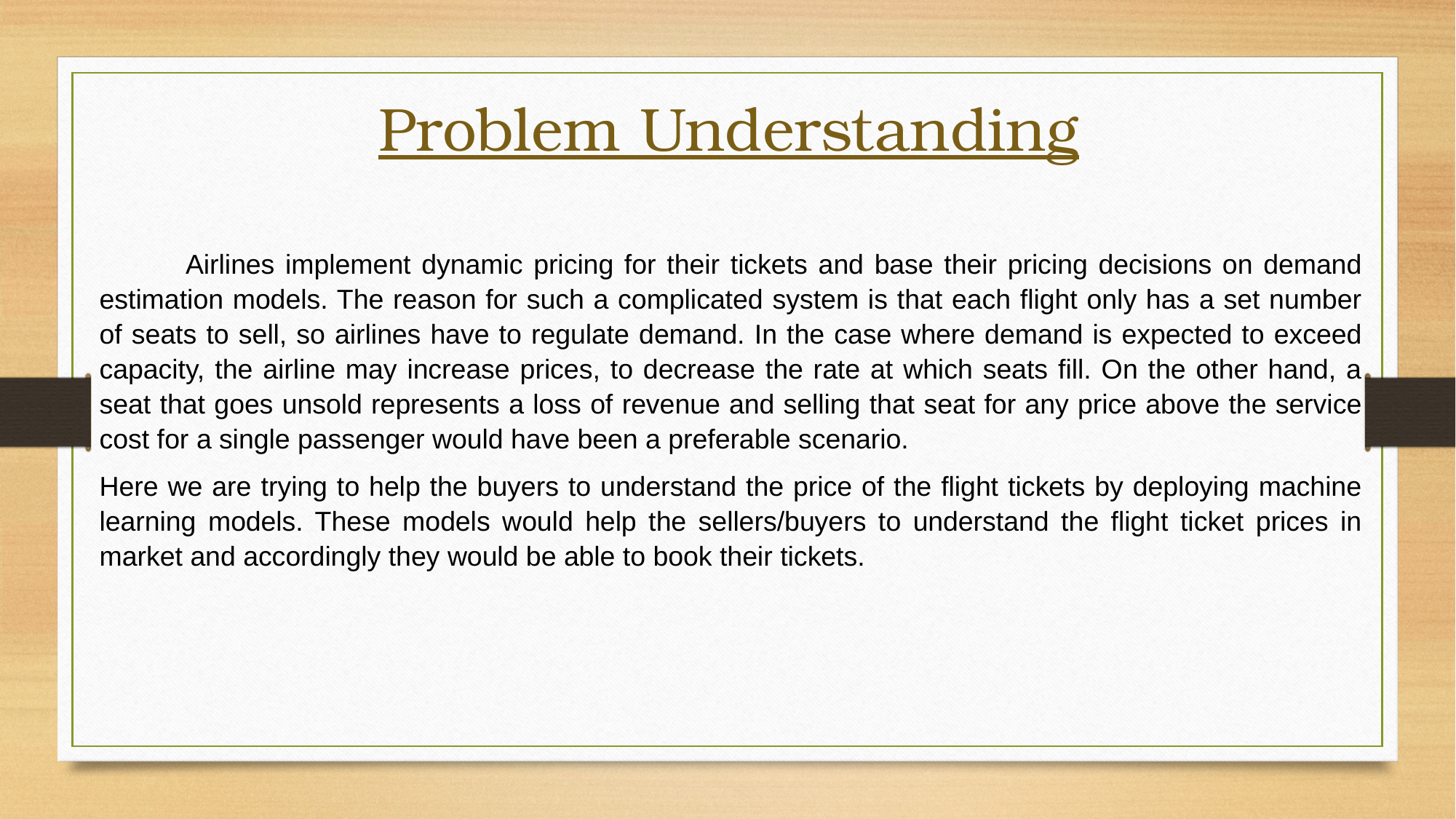

Problem Understanding
        Airlines implement dynamic pricing for their tickets and base their pricing decisions on demand estimation models. The reason for such a complicated system is that each flight only has a set number of seats to sell, so airlines have to regulate demand. In the case where demand is expected to exceed capacity, the airline may increase prices, to decrease the rate at which seats fill. On the other hand, a seat that goes unsold represents a loss of revenue and selling that seat for any price above the service cost for a single passenger would have been a preferable scenario.
Here we are trying to help the buyers to understand the price of the flight tickets by deploying machine learning models. These models would help the sellers/buyers to understand the flight ticket prices in market and accordingly they would be able to book their tickets.